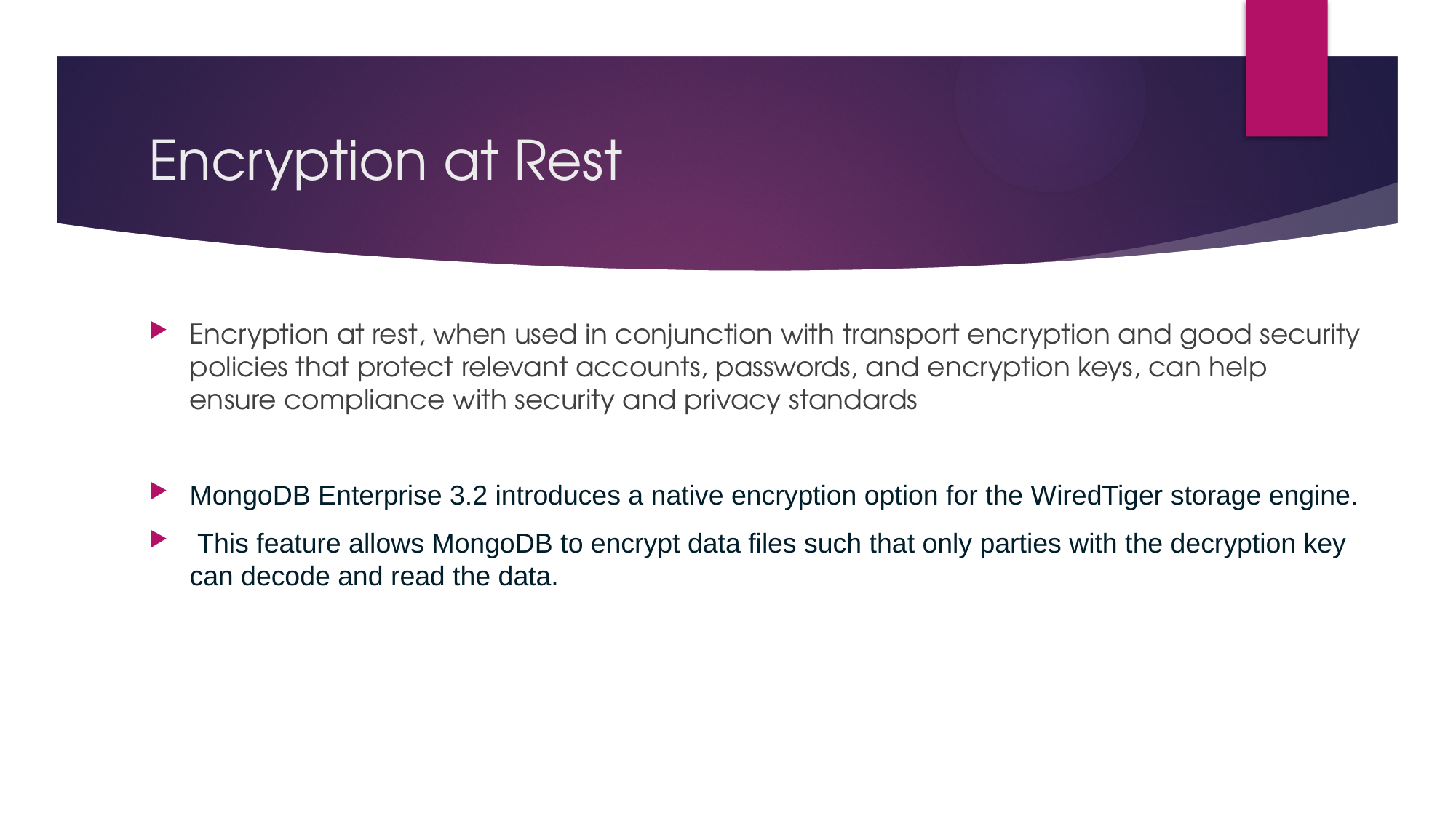

# Encryption at Rest
Encryption at rest, when used in conjunction with transport encryption and good security policies that protect relevant accounts, passwords, and encryption keys, can help ensure compliance with security and privacy standards

MongoDB Enterprise 3.2 introduces a native encryption option for the WiredTiger storage engine.
 This feature allows MongoDB to encrypt data files such that only parties with the decryption key can decode and read the data.